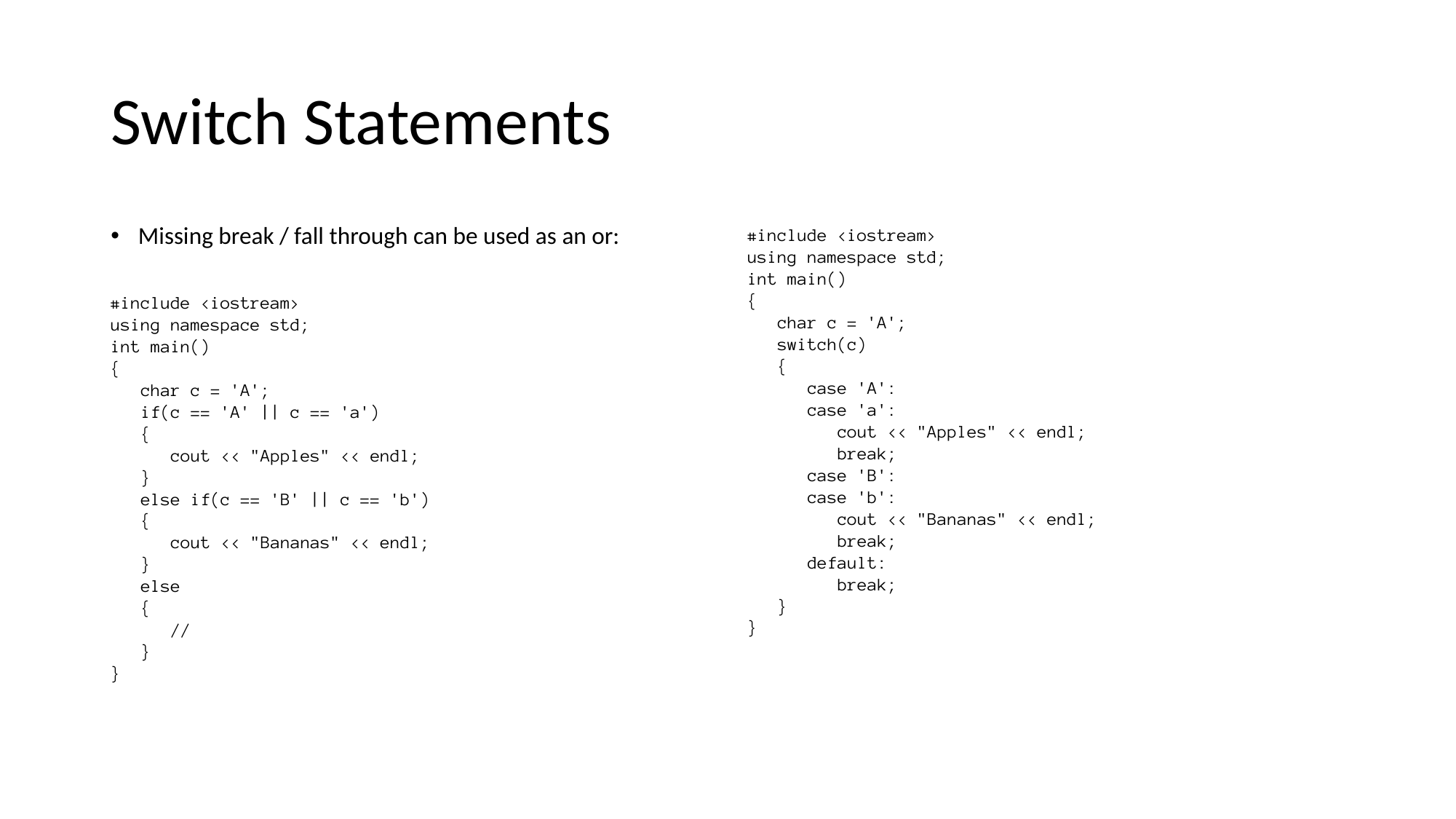

# Switch Statements
Missing break / fall through can be used as an or:

#include <iostream>
using namespace std;
int main()
{
   char c = 'A';
   if(c == 'A' || c == 'a')
   {
      cout << "Apples" << endl;
   }
   else if(c == 'B' || c == 'b')
   {
      cout << "Bananas" << endl;
   }
   else
   {
      //
   }
}

#include <iostream>
using namespace std;
int main()
{
   char c = 'A';
   switch(c)
   {
      case 'A':
      case 'a':
         cout << "Apples" << endl;
         break;
      case 'B':
      case 'b':
         cout << "Bananas" << endl;
         break;
      default:
         break;
   }
}